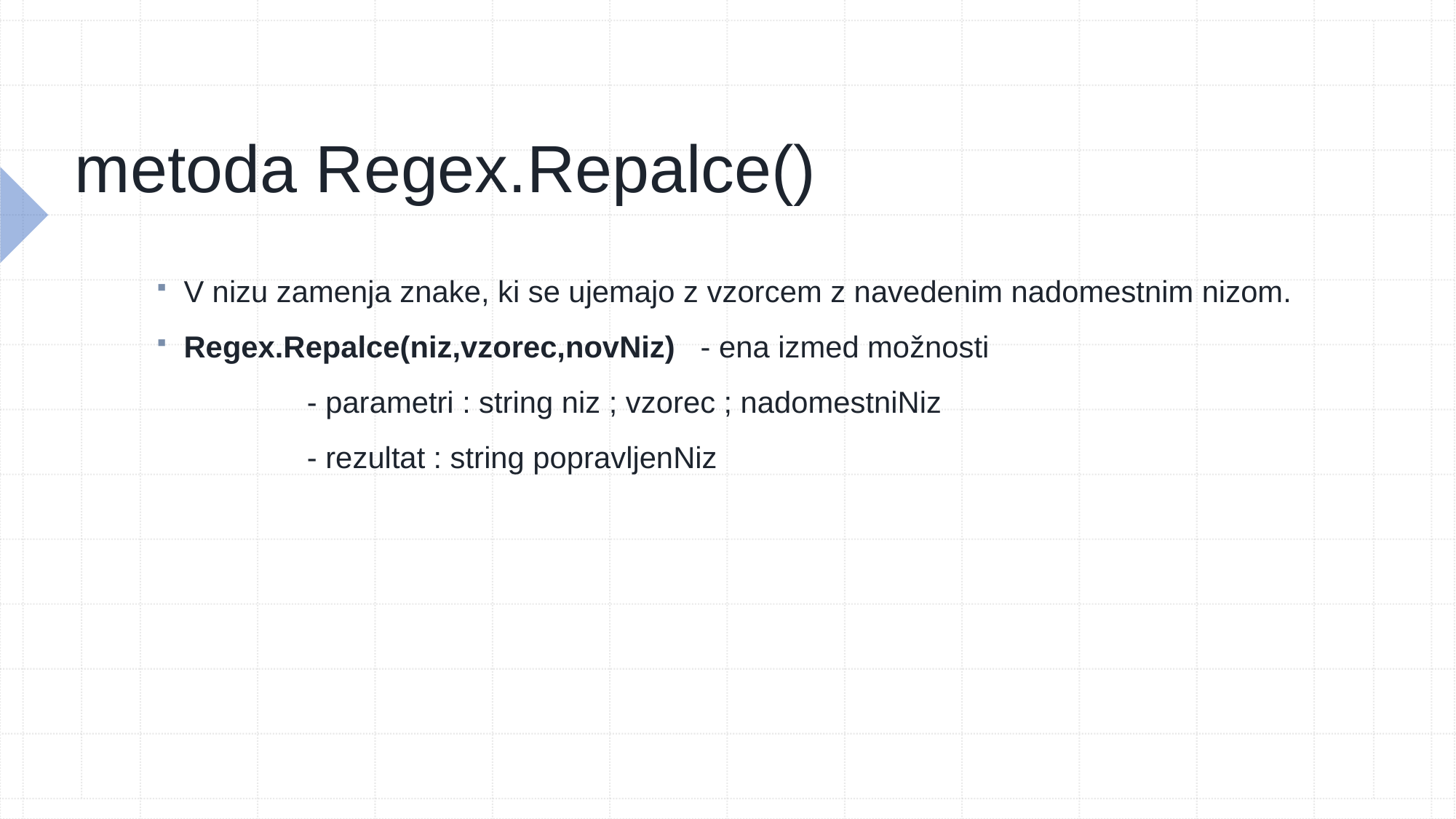

# metoda Regex.Repalce()

V nizu zamenja znake, ki se ujemajo z vzorcem z navedenim nadomestnim nizom.
Regex.Repalce(niz,vzorec,novNiz)   - ena izmed možnosti
                  - parametri : string niz ; vzorec ; nadomestniNiz
                  - rezultat : string popravljenNiz